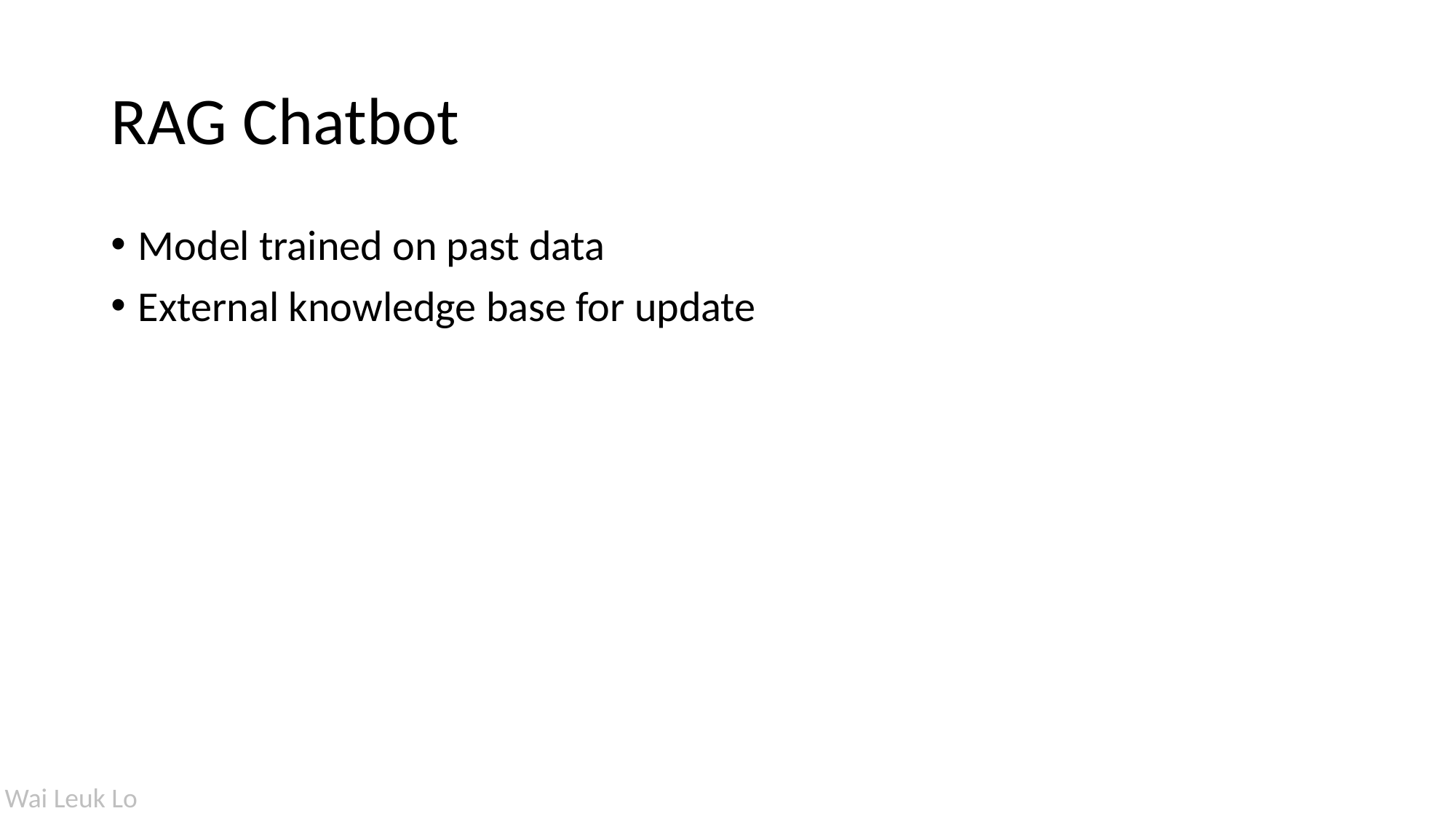

# RAG Chatbot
Model trained on past data
External knowledge base for update
Wai Leuk Lo